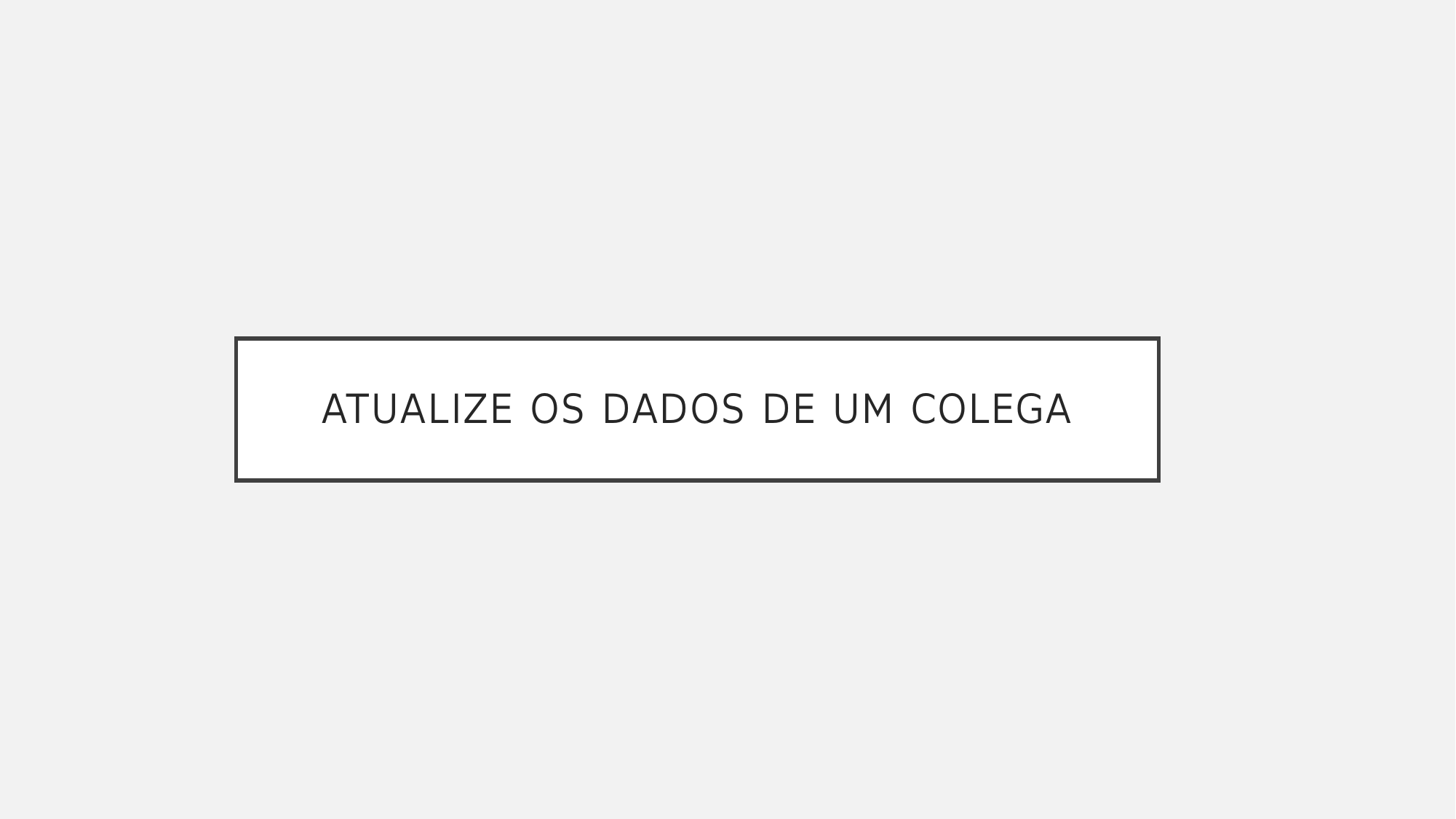

# Atualize os dados de um colega